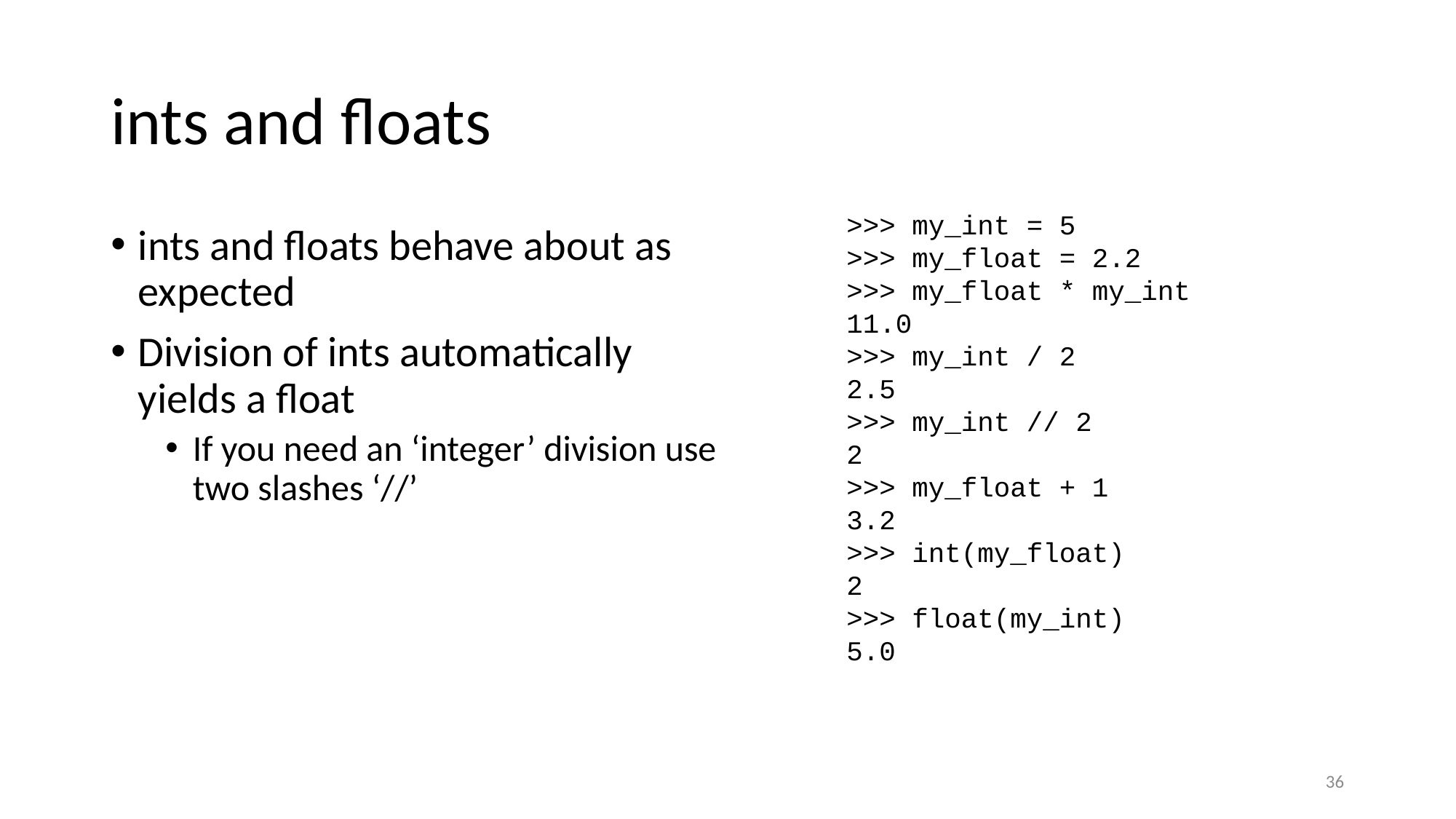

# ints and floats
>>> my_int = 5
>>> my_float = 2.2
>>> my_float * my_int
11.0
>>> my_int / 2
2.5
>>> my_int // 2
2
>>> my_float + 1
3.2
>>> int(my_float)
2
>>> float(my_int)
5.0

ints and floats behave about as expected
Division of ints automatically yields a float
If you need an ‘integer’ division use two slashes ‘//’
36